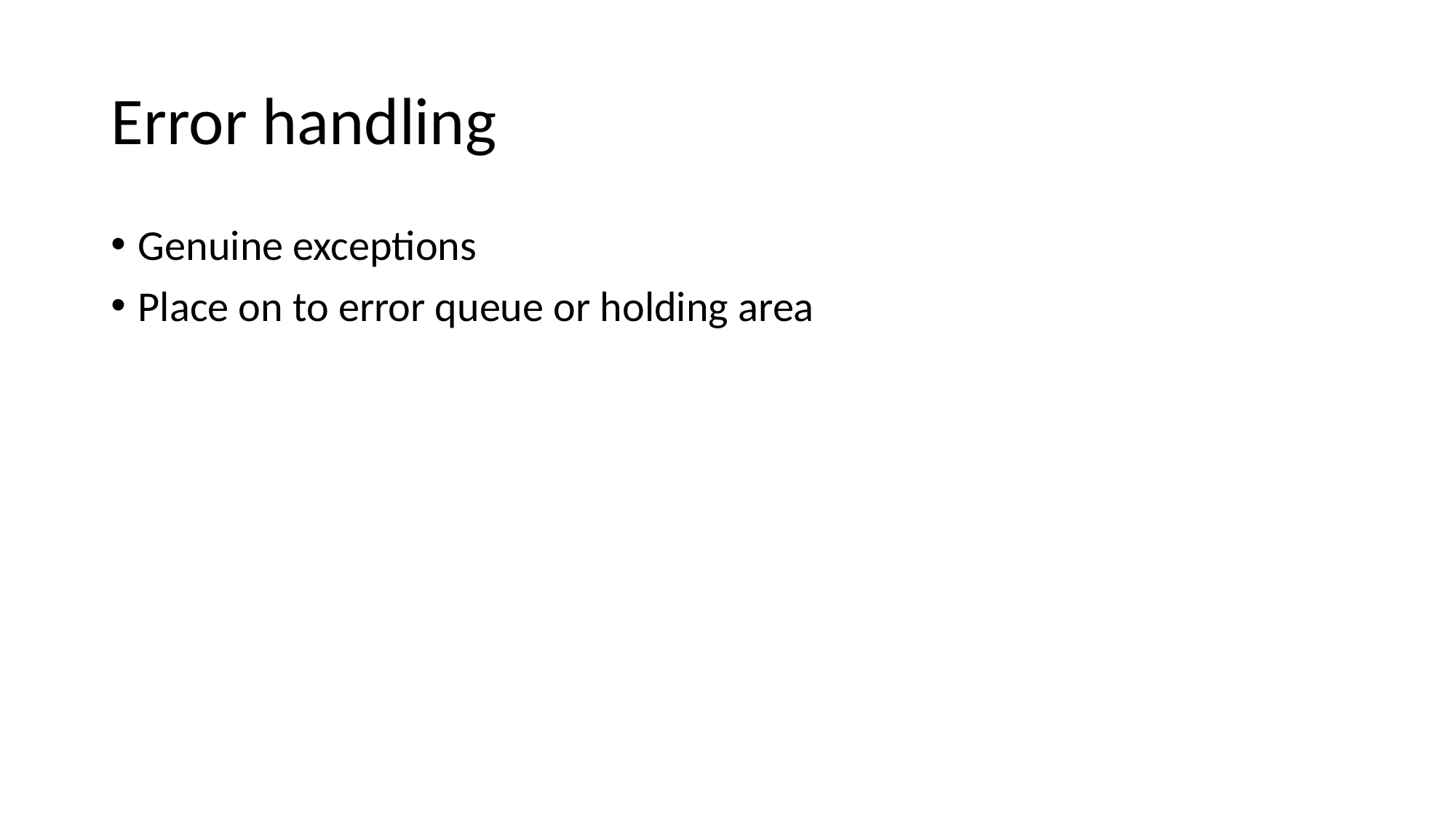

# Error handling
Genuine exceptions
Place on to error queue or holding area